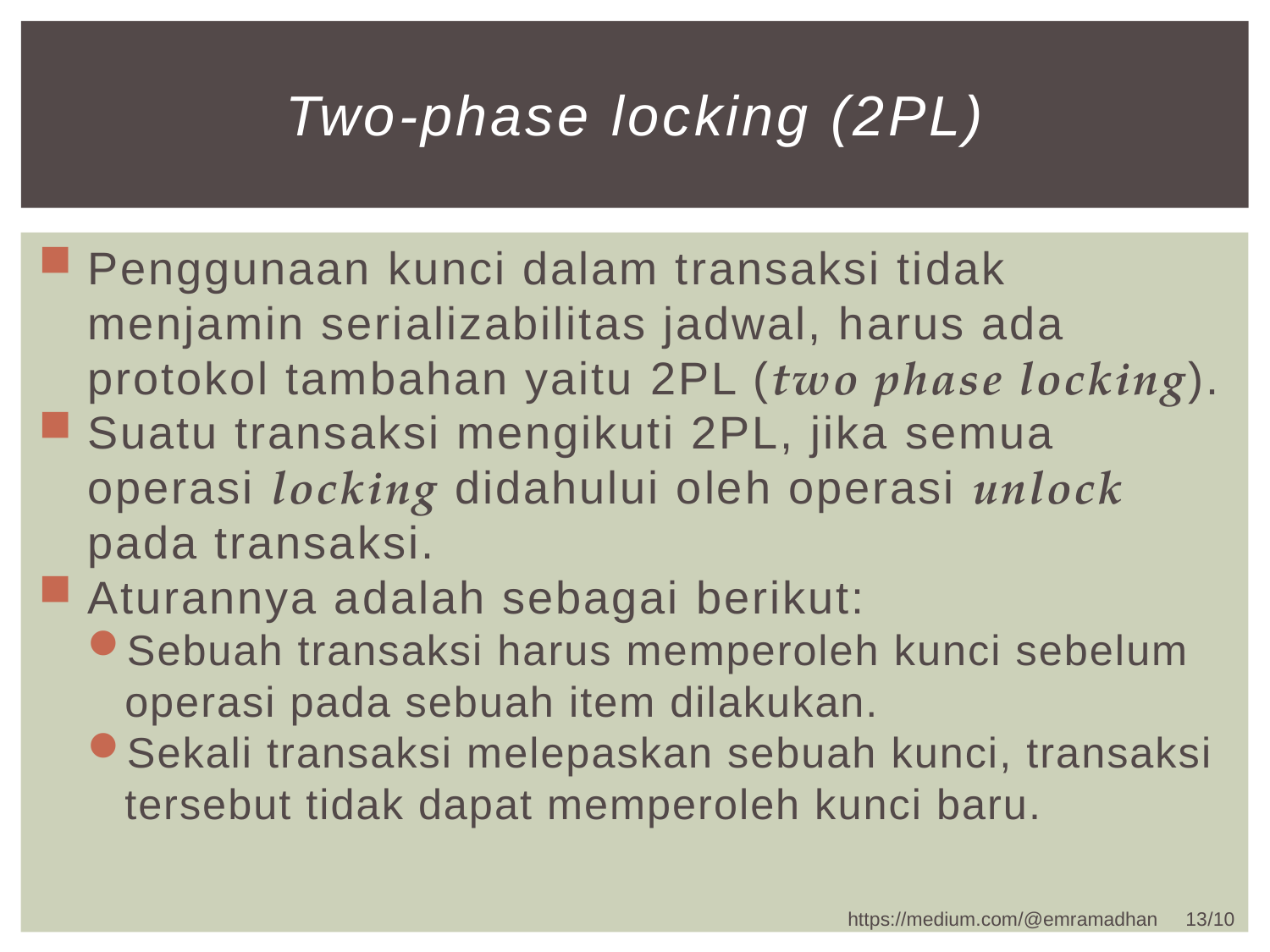

# Two-phase locking (2PL)
Penggunaan kunci dalam transaksi tidak menjamin serializabilitas jadwal, harus ada protokol tambahan yaitu 2PL (two phase locking).
Suatu transaksi mengikuti 2PL, jika semua operasi locking didahului oleh operasi unlock pada transaksi.
Aturannya adalah sebagai berikut:
Sebuah transaksi harus memperoleh kunci sebelum operasi pada sebuah item dilakukan.
Sekali transaksi melepaskan sebuah kunci, transaksi tersebut tidak dapat memperoleh kunci baru.

13